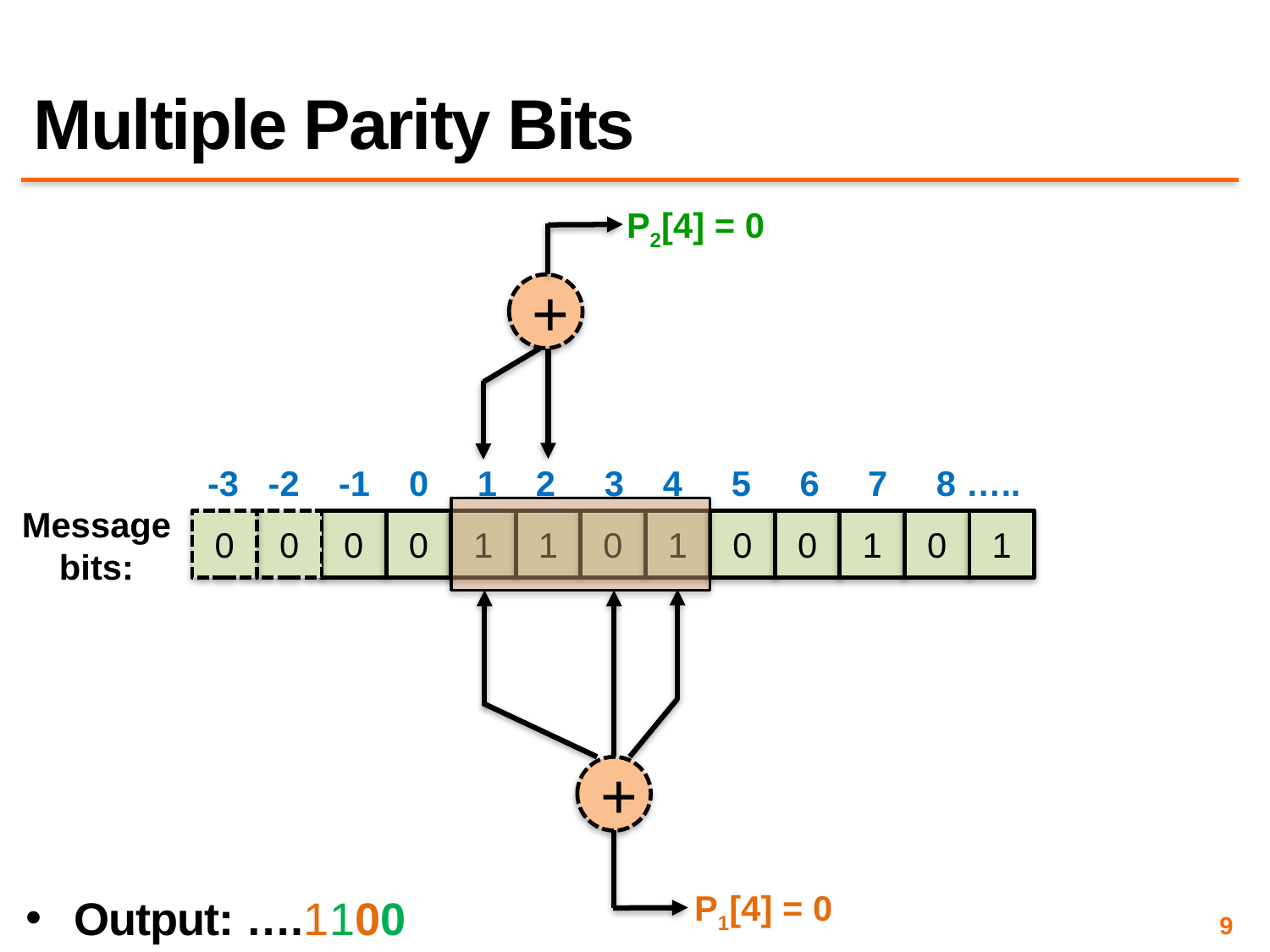

# Multiple Parity Bits
P2[4] = 0
+
-3   -2    -1    0     1    2     3    4     5     6     7     8 …..
Message
bits:

0
0
0
0
1
1
0
1
0
0
1
0
1
+
P1[4] = 0
Output: ….1100
9